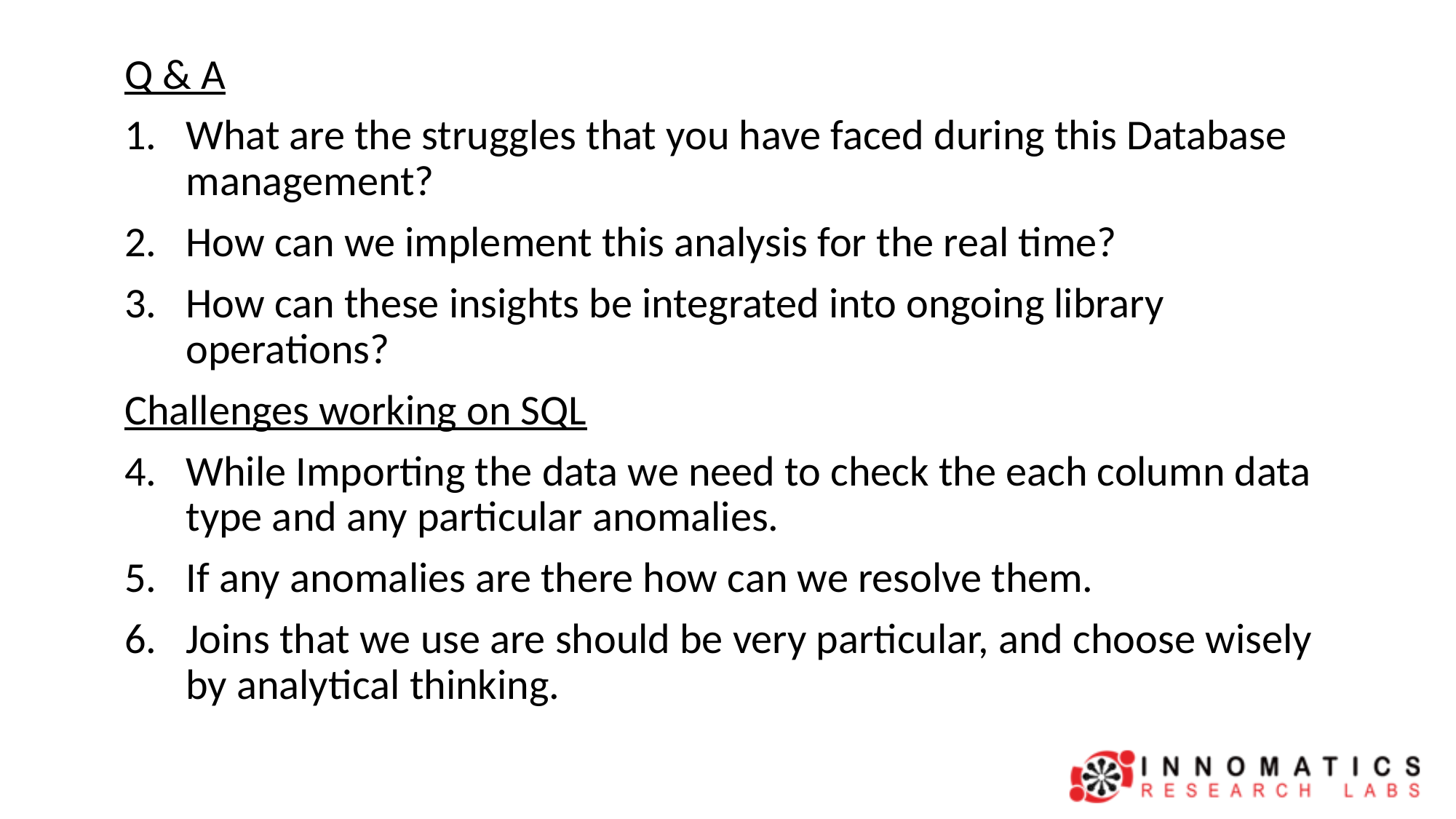

Q & A
What are the struggles that you have faced during this Database management?
How can we implement this analysis for the real time?
How can these insights be integrated into ongoing library operations?
Challenges working on SQL
While Importing the data we need to check the each column data type and any particular anomalies.
If any anomalies are there how can we resolve them.
Joins that we use are should be very particular, and choose wisely by analytical thinking.